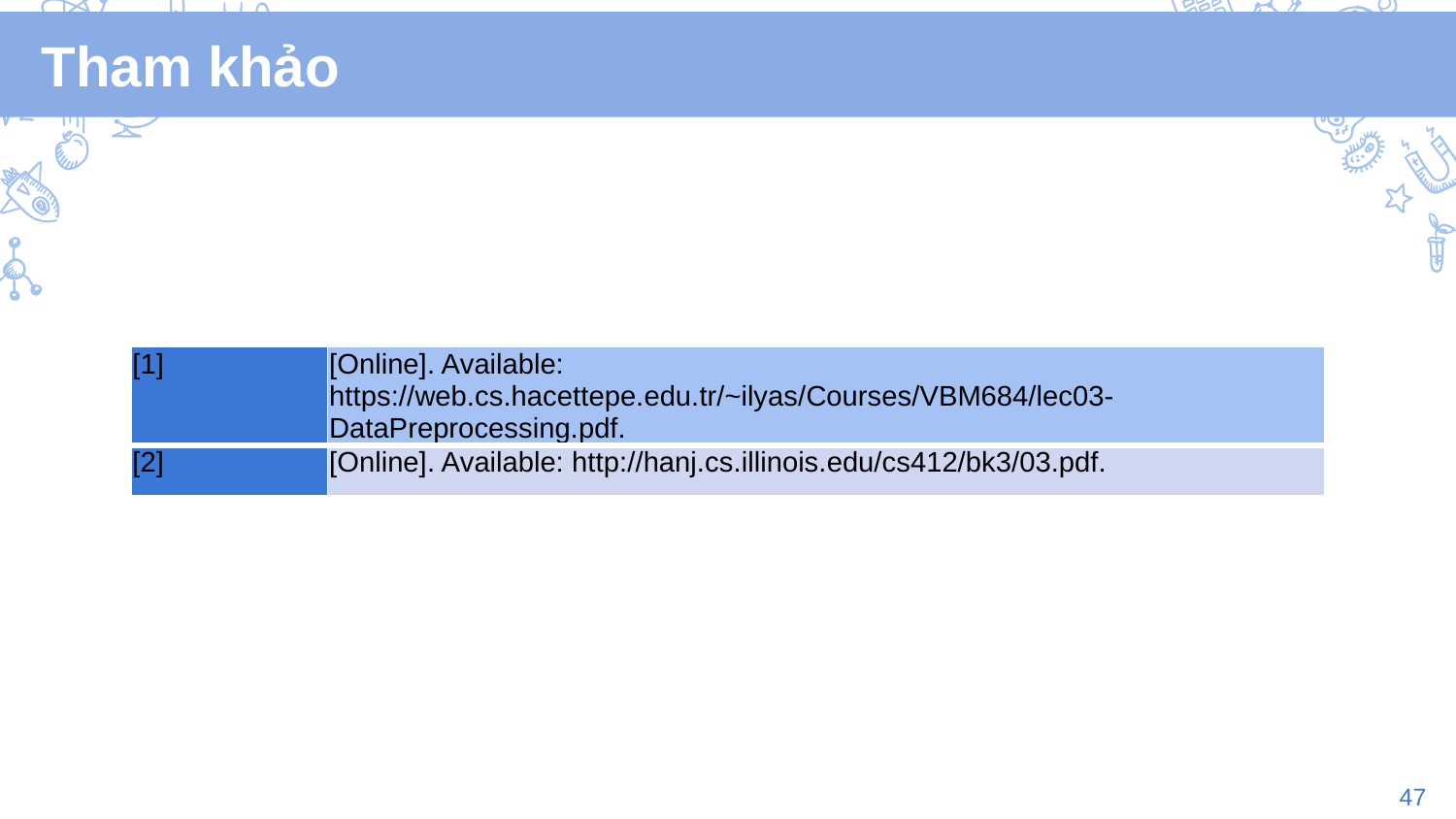

# Tham khảo

| [1] | [Online]. Available: https://web.cs.hacettepe.edu.tr/~ilyas/Courses/VBM684/lec03-DataPreprocessing.pdf. |
| --- | --- |
| [2] | [Online]. Available: http://hanj.cs.illinois.edu/cs412/bk3/03.pdf. |
47